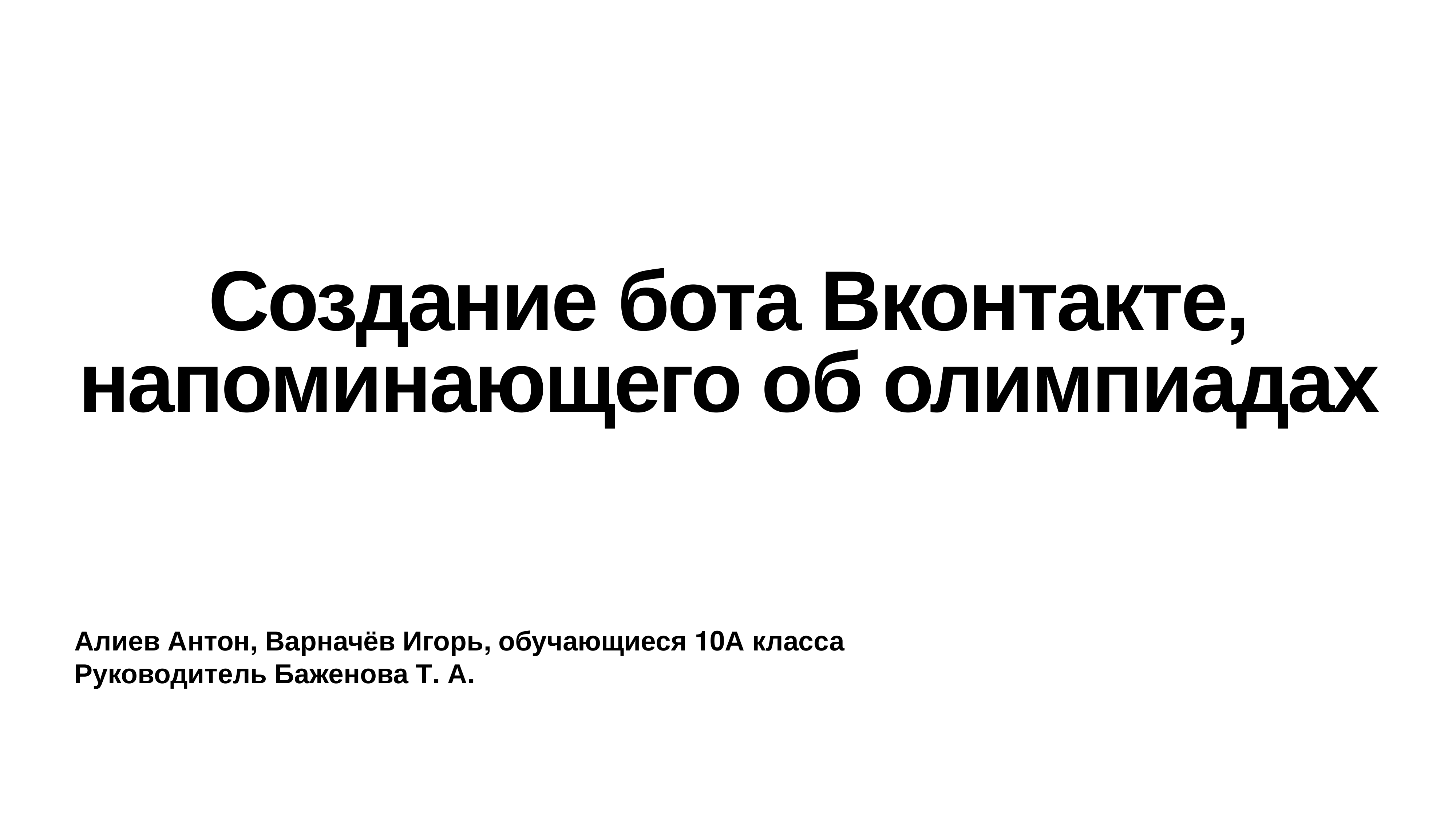

# Создание бота Вконтакте, напоминающего об олимпиадах
Алиев Антон, Варначёв Игорь, обучающиеся 10А класса
Руководитель Баженова Т. А.